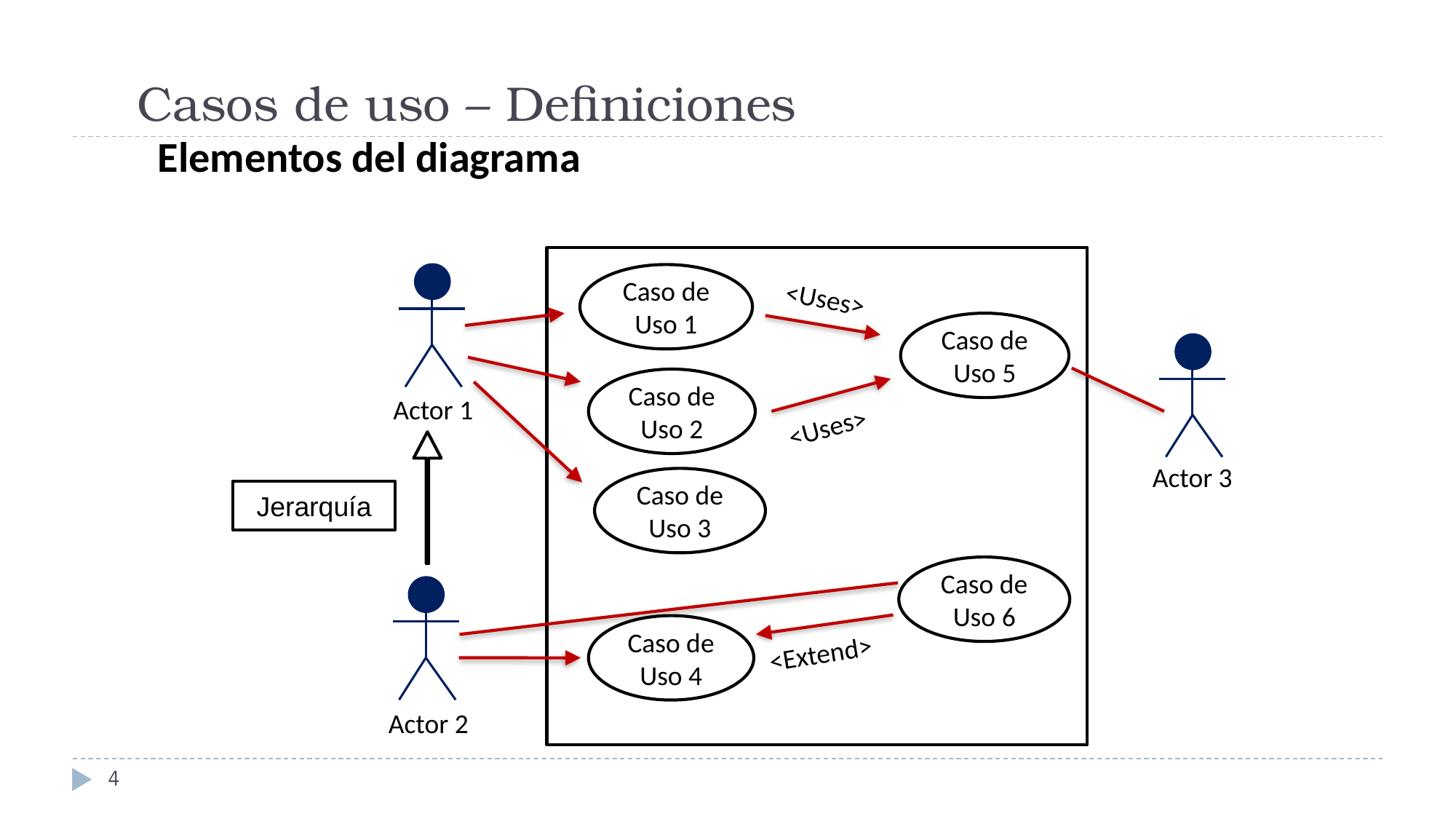

# Casos de uso – Definiciones
Elementos del diagrama

Caso de Uso 1

<Uses>
Caso de Uso 5

Caso de Uso 2
Actor 1
<Uses>

Actor 3
Caso de Uso 3
Jerarquía
Caso de Uso 6

Caso de Uso 4
<Extend>
Actor 2
4